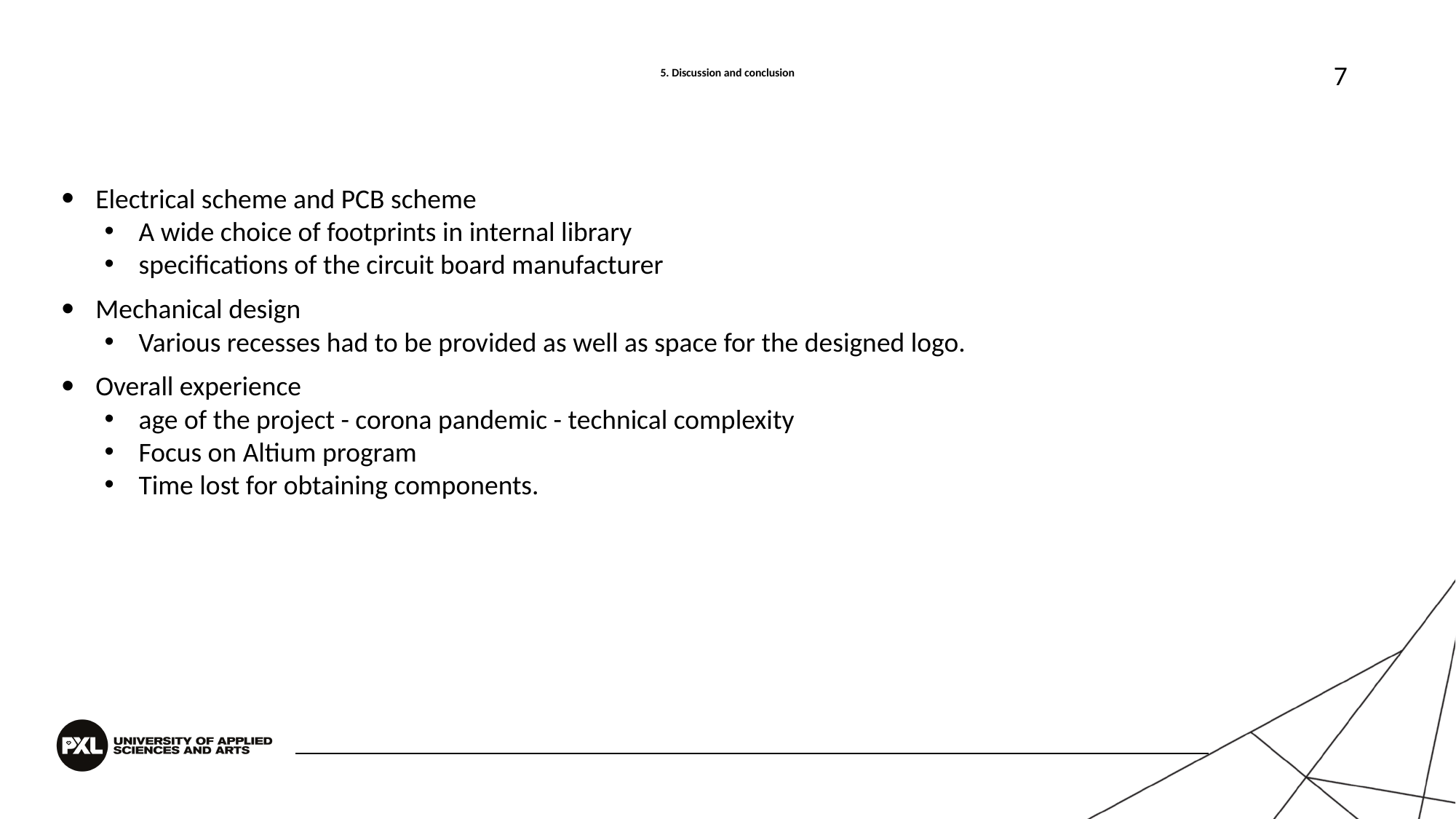

7
# 5. Discussion and conclusion
Electrical scheme and PCB scheme
A wide choice of footprints in internal library
specifications of the circuit board manufacturer
Mechanical design
Various recesses had to be provided as well as space for the designed logo.
Overall experience
age of the project - corona pandemic - technical complexity
Focus on Altium program
Time lost for obtaining components.